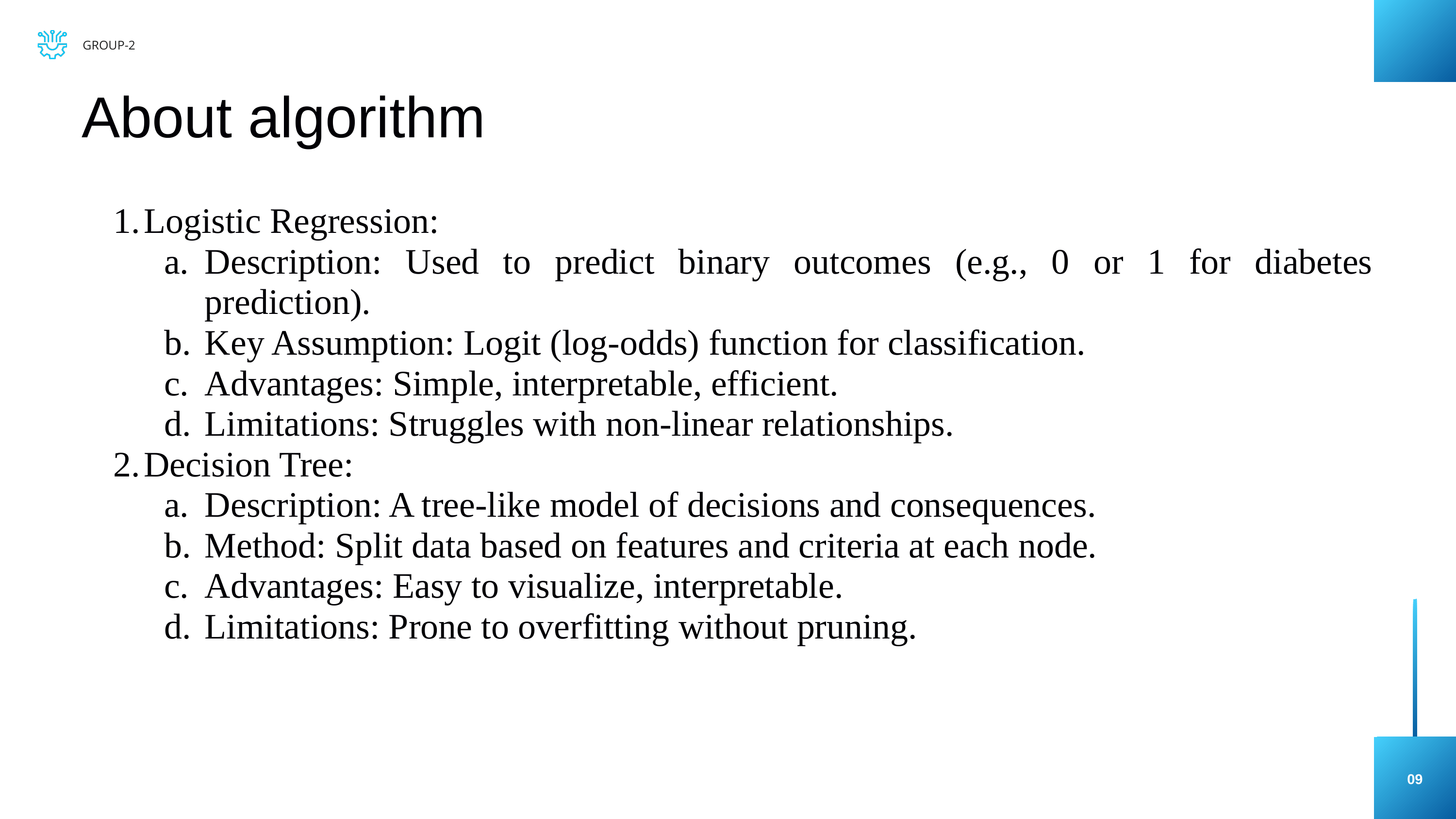

GROUP-2
About algorithm
Logistic Regression:
Description: Used to predict binary outcomes (e.g., 0 or 1 for diabetes prediction).
Key Assumption: Logit (log-odds) function for classification.
Advantages: Simple, interpretable, efficient.
Limitations: Struggles with non-linear relationships.
Decision Tree:
Description: A tree-like model of decisions and consequences.
Method: Split data based on features and criteria at each node.
Advantages: Easy to visualize, interpretable.
Limitations: Prone to overfitting without pruning.

09